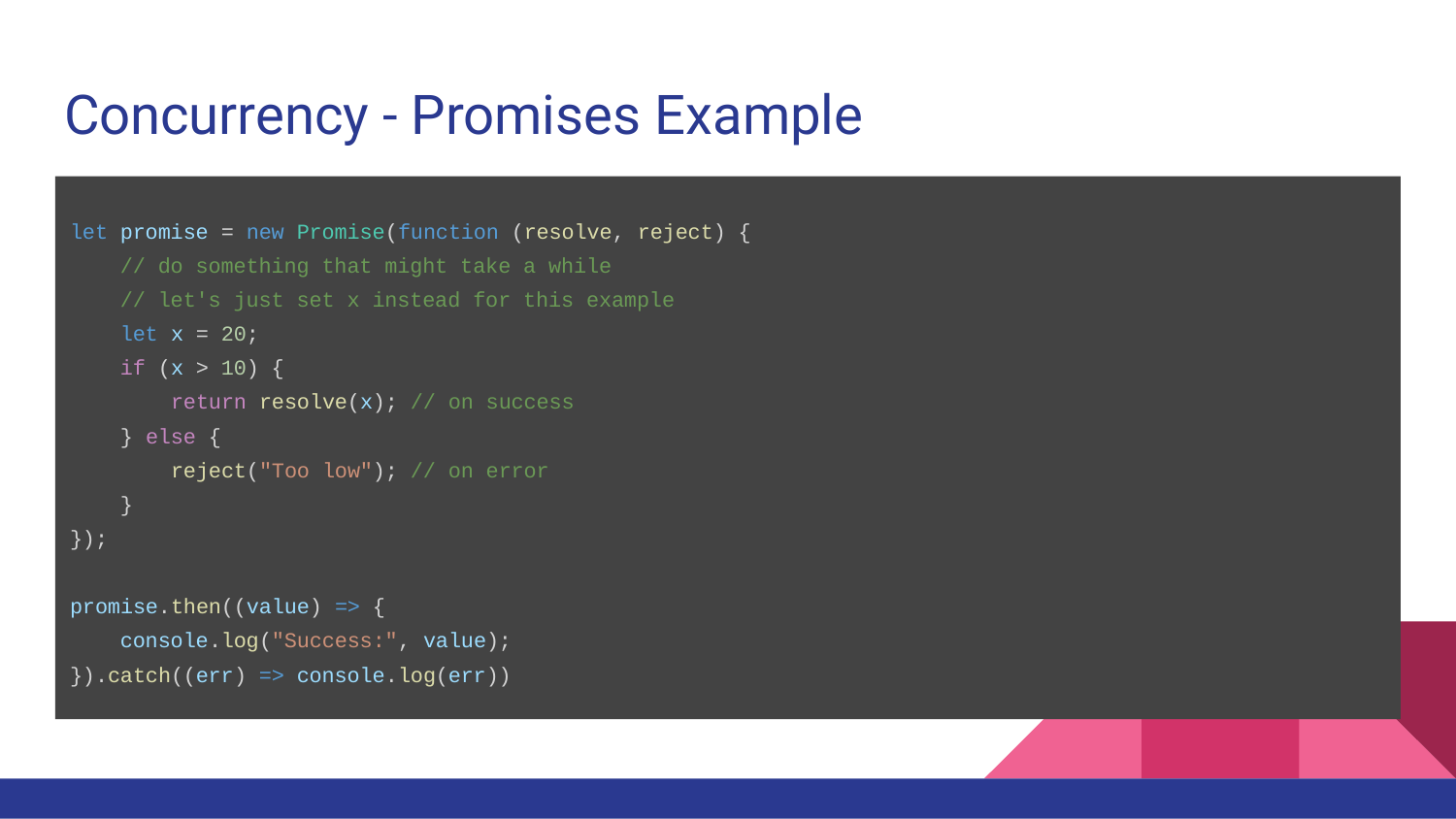

# Concurrency - Promises Example
let promise = new Promise(function (resolve, reject) {
    // do something that might take a while
    // let's just set x instead for this example
    let x = 20;
    if (x > 10) {
        return resolve(x); // on success
    } else {
        reject("Too low"); // on error
    }
});

promise.then((value) => {
    console.log("Success:", value);
}).catch((err) => console.log(err))